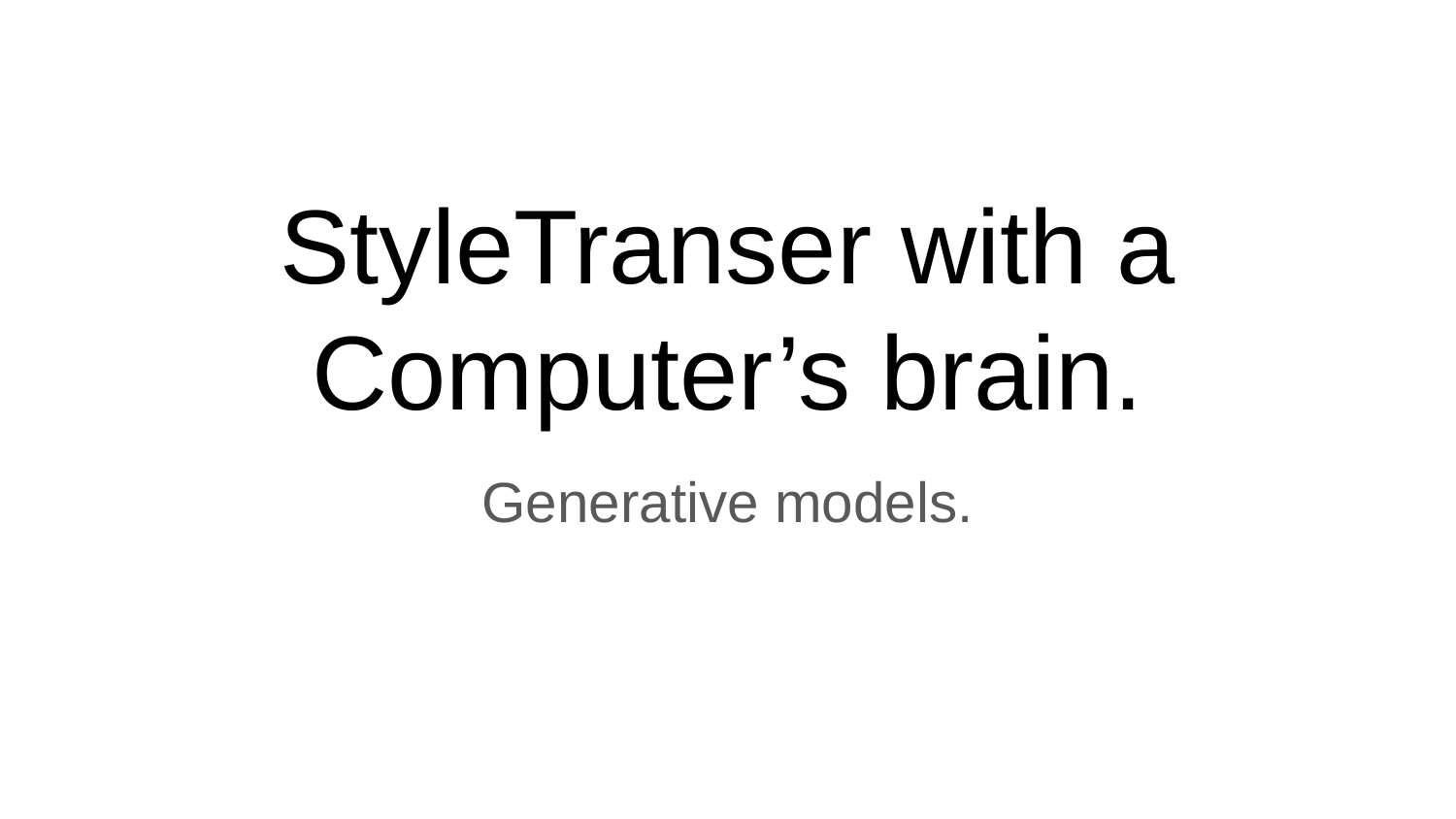

# StyleTranser with a Computer’s brain.
Generative models.